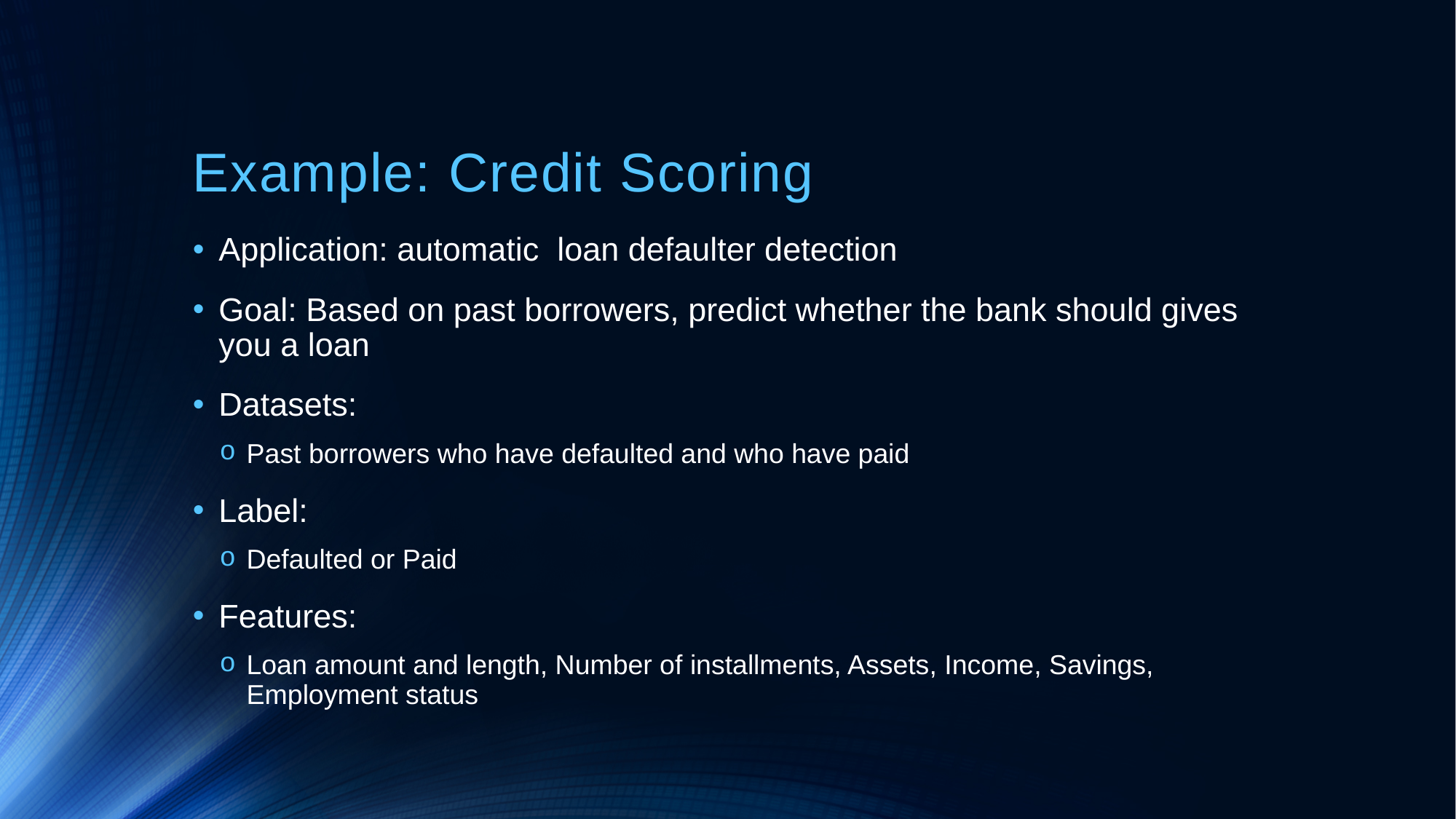

# Example: Credit Scoring
Application: automatic  loan defaulter detection
Goal: Based on past borrowers, predict whether the bank should gives you a loan
Datasets:
Past borrowers who have defaulted and who have paid
Label:
Defaulted or Paid
Features:
Loan amount and length, Number of installments, Assets, Income, Savings, Employment status